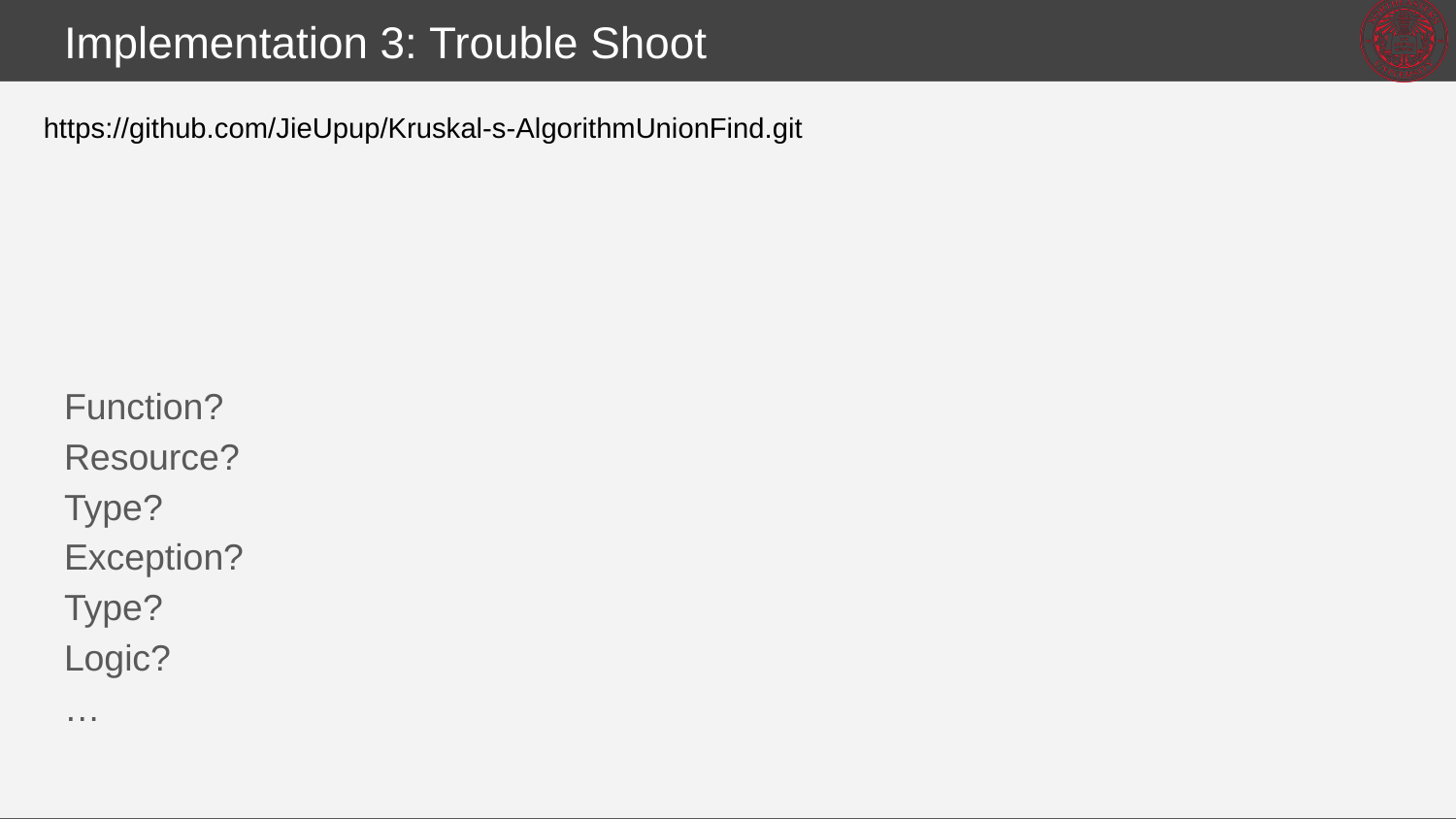

# Implementation 3: Trouble Shoot
https://github.com/JieUpup/Kruskal-s-AlgorithmUnionFind.git
Function?
Resource?
Type?
Exception?
Type?
Logic?
…